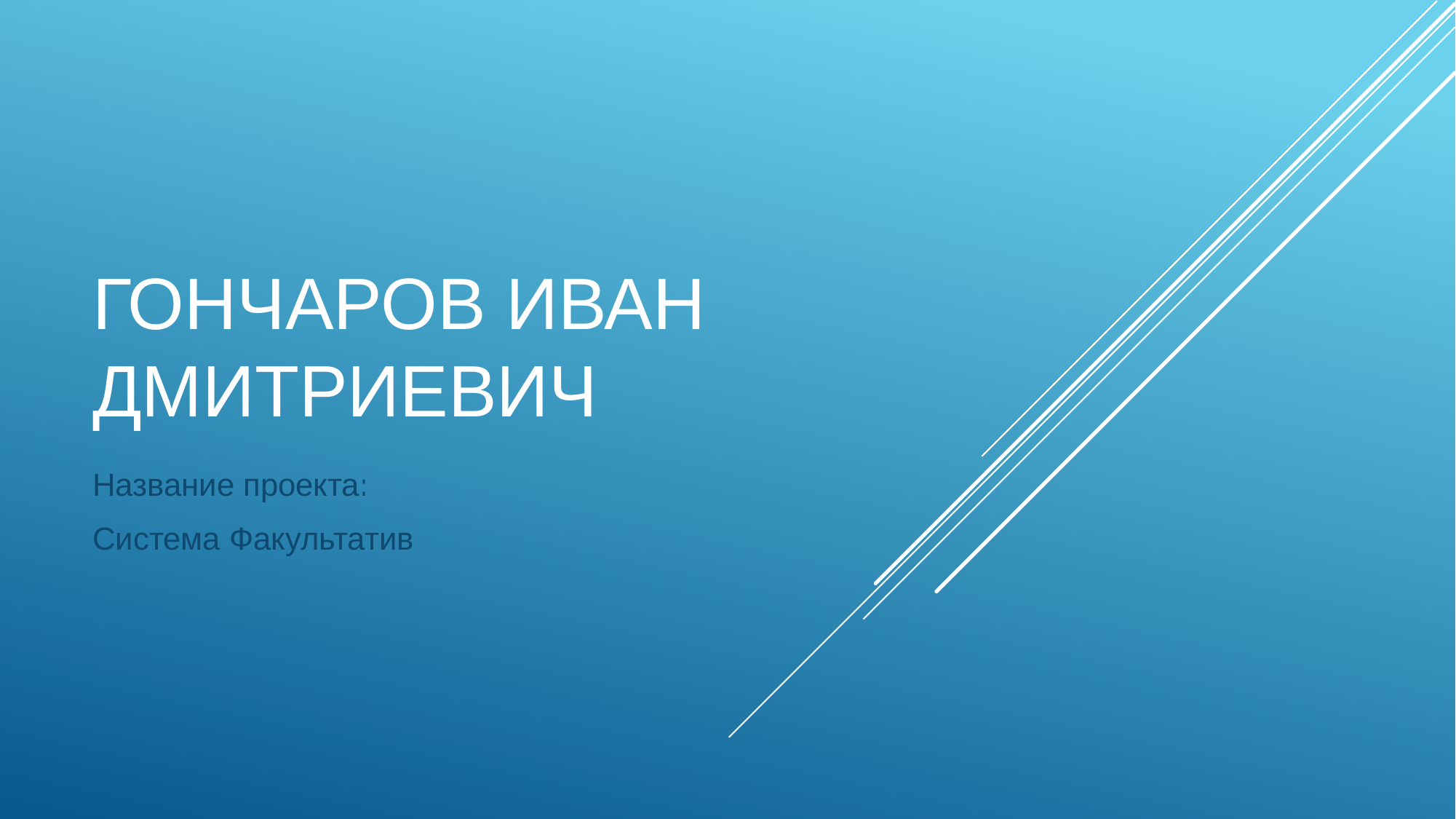

# Гончаров ИваН Дмитриевич
Название проекта:
Система Факультатив